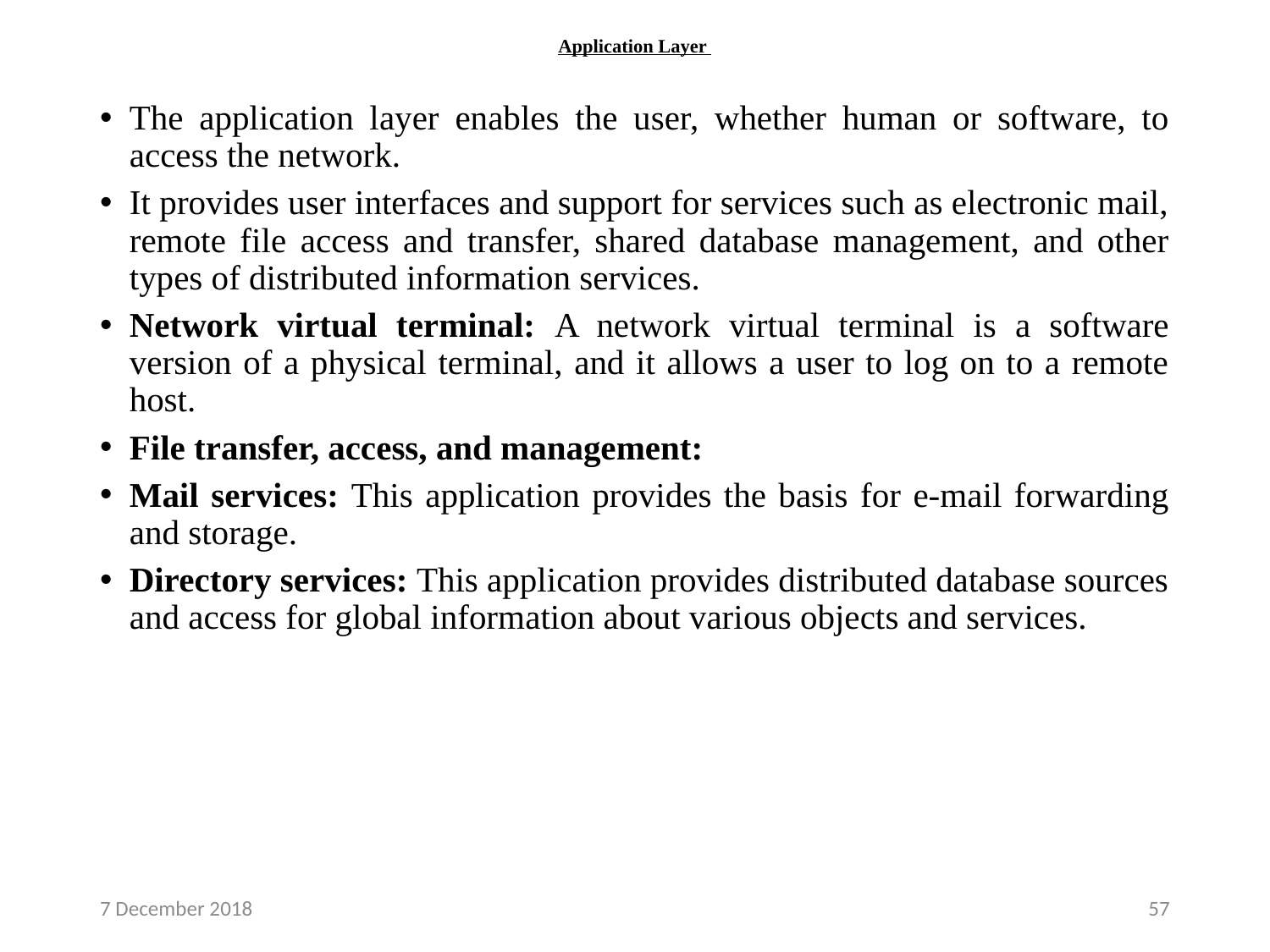

# Application Layer
The application layer enables the user, whether human or software, to access the network.
It provides user interfaces and support for services such as electronic mail, remote file access and transfer, shared database management, and other types of distributed information services.
Network virtual terminal: A network virtual terminal is a software version of a physical terminal, and it allows a user to log on to a remote host.
File transfer, access, and management:
Mail services: This application provides the basis for e-mail forwarding and storage.
Directory services: This application provides distributed database sources and access for global information about various objects and services.
7 December 2018
57